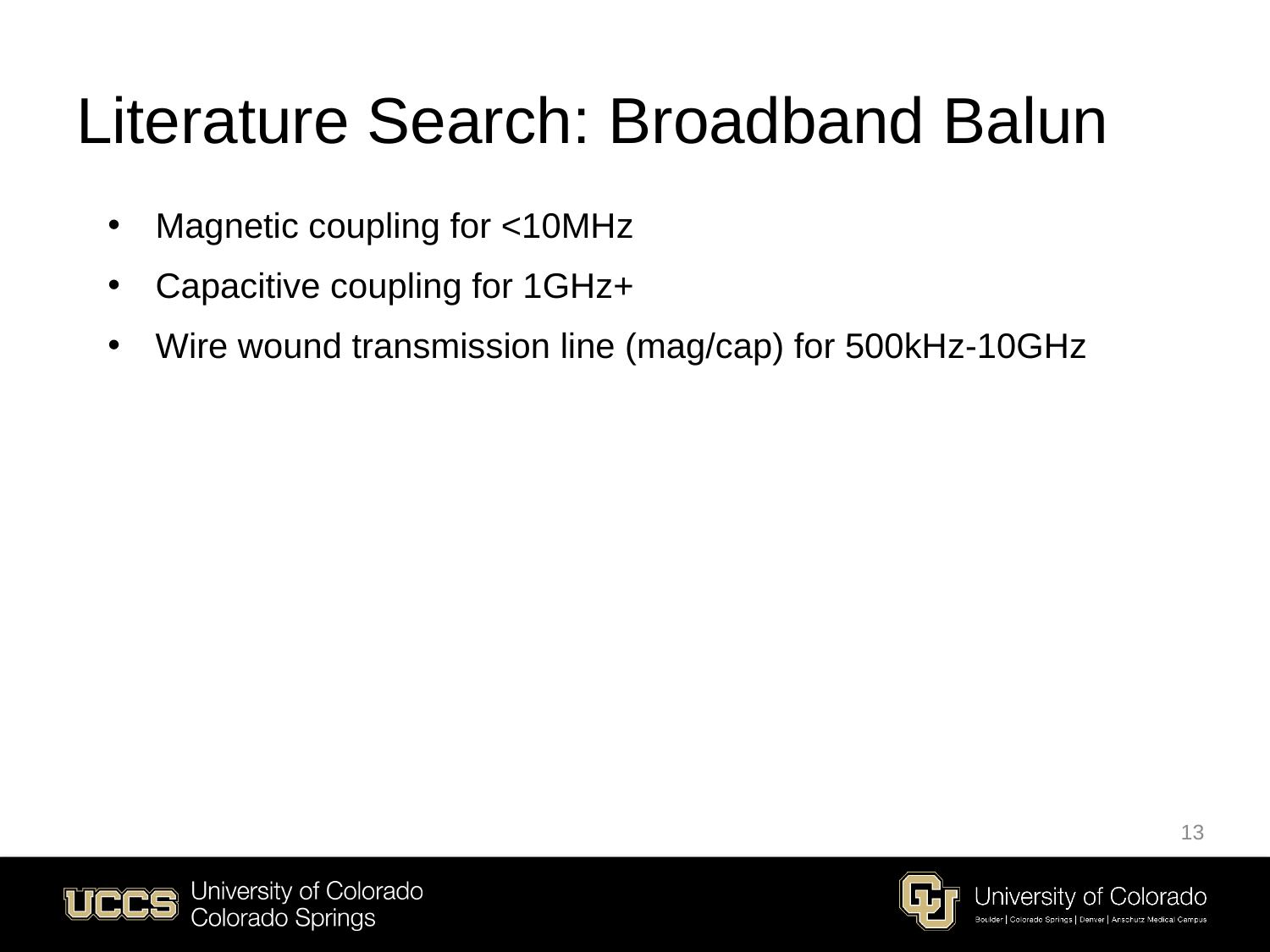

# Literature Search: Broadband Balun
Magnetic coupling for <10MHz
Capacitive coupling for 1GHz+
Wire wound transmission line (mag/cap) for 500kHz-10GHz
13